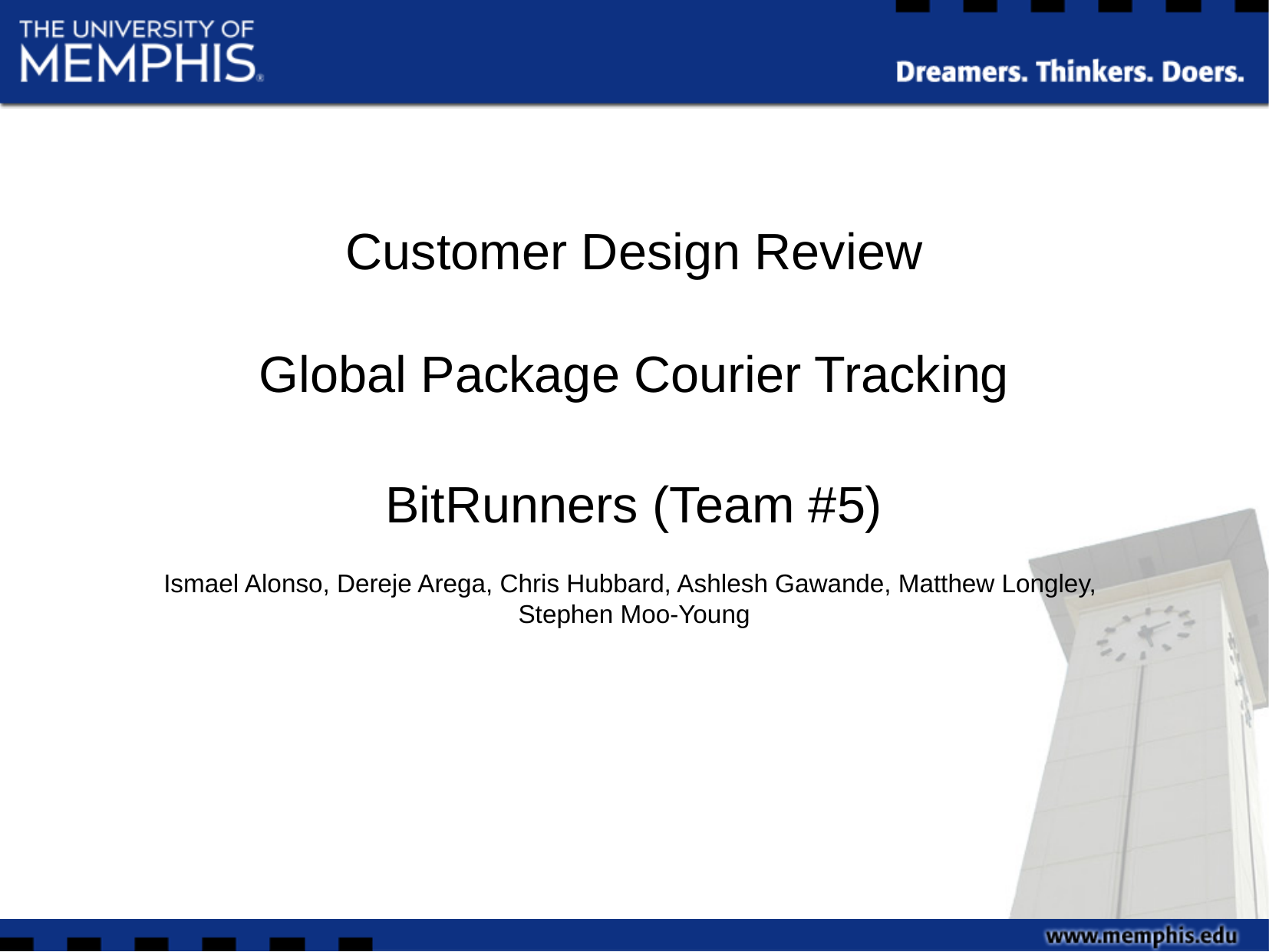

Customer Design Review

Global Package Courier Tracking

BitRunners (Team #5)

Ismael Alonso, Dereje Arega, Chris Hubbard, Ashlesh Gawande, Matthew Longley,
Stephen Moo-Young